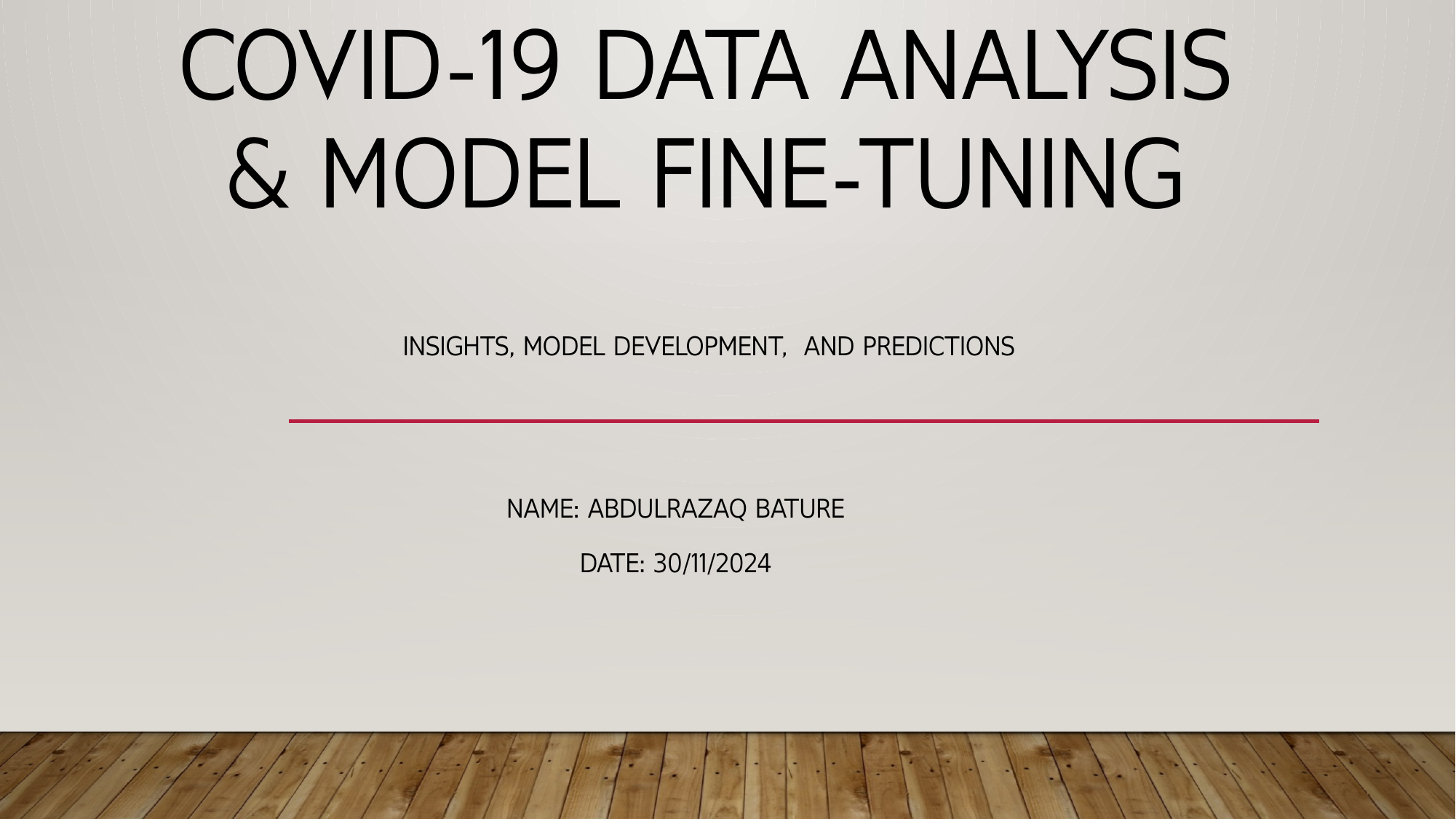

# COVID-19 Data Analysis & Model Fine-Tuning
Insights, Model Development,  and Predictions
Name: ABDULRAZAQ BATURE
DATE: 30/11/2024